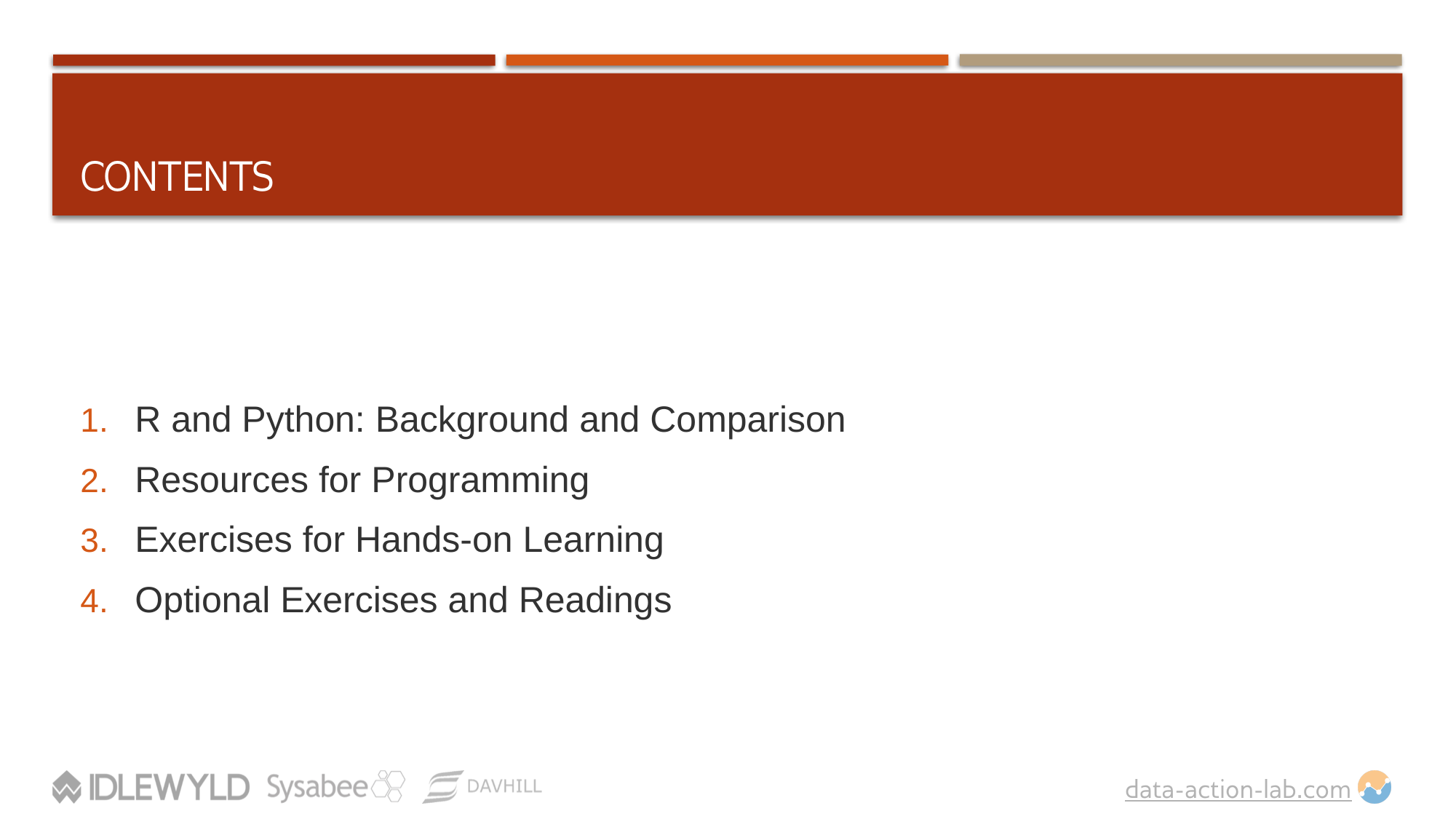

# CONTENTS
R and Python: Background and Comparison
Resources for Programming
Exercises for Hands-on Learning
Optional Exercises and Readings